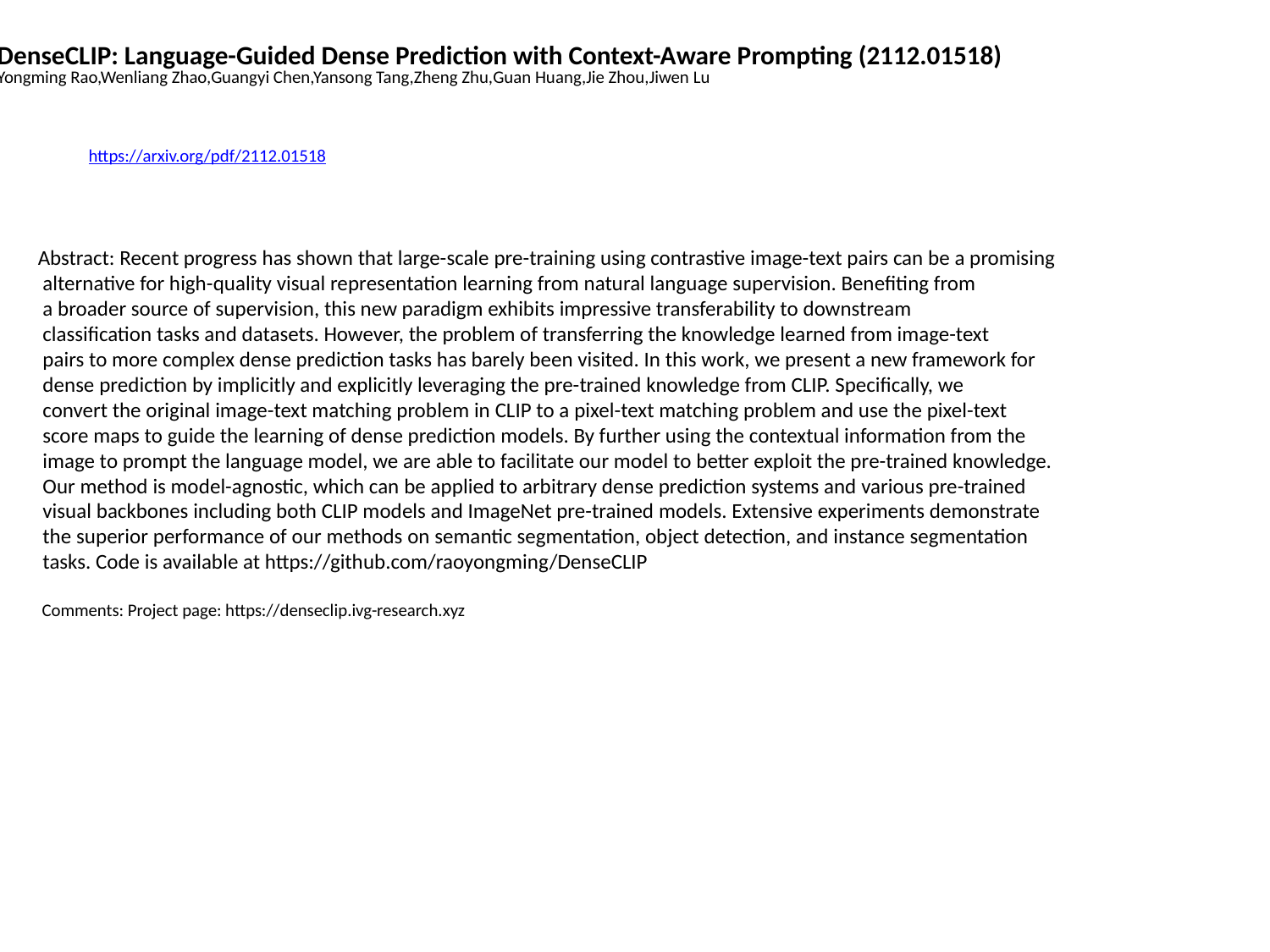

DenseCLIP: Language-Guided Dense Prediction with Context-Aware Prompting (2112.01518)
Yongming Rao,Wenliang Zhao,Guangyi Chen,Yansong Tang,Zheng Zhu,Guan Huang,Jie Zhou,Jiwen Lu

https://arxiv.org/pdf/2112.01518

Abstract: Recent progress has shown that large-scale pre-training using contrastive image-text pairs can be a promising
 alternative for high-quality visual representation learning from natural language supervision. Benefiting from
 a broader source of supervision, this new paradigm exhibits impressive transferability to downstream
 classification tasks and datasets. However, the problem of transferring the knowledge learned from image-text
 pairs to more complex dense prediction tasks has barely been visited. In this work, we present a new framework for
 dense prediction by implicitly and explicitly leveraging the pre-trained knowledge from CLIP. Specifically, we
 convert the original image-text matching problem in CLIP to a pixel-text matching problem and use the pixel-text
 score maps to guide the learning of dense prediction models. By further using the contextual information from the
 image to prompt the language model, we are able to facilitate our model to better exploit the pre-trained knowledge.
 Our method is model-agnostic, which can be applied to arbitrary dense prediction systems and various pre-trained
 visual backbones including both CLIP models and ImageNet pre-trained models. Extensive experiments demonstrate
 the superior performance of our methods on semantic segmentation, object detection, and instance segmentation
 tasks. Code is available at https://github.com/raoyongming/DenseCLIP
 Comments: Project page: https://denseclip.ivg-research.xyz